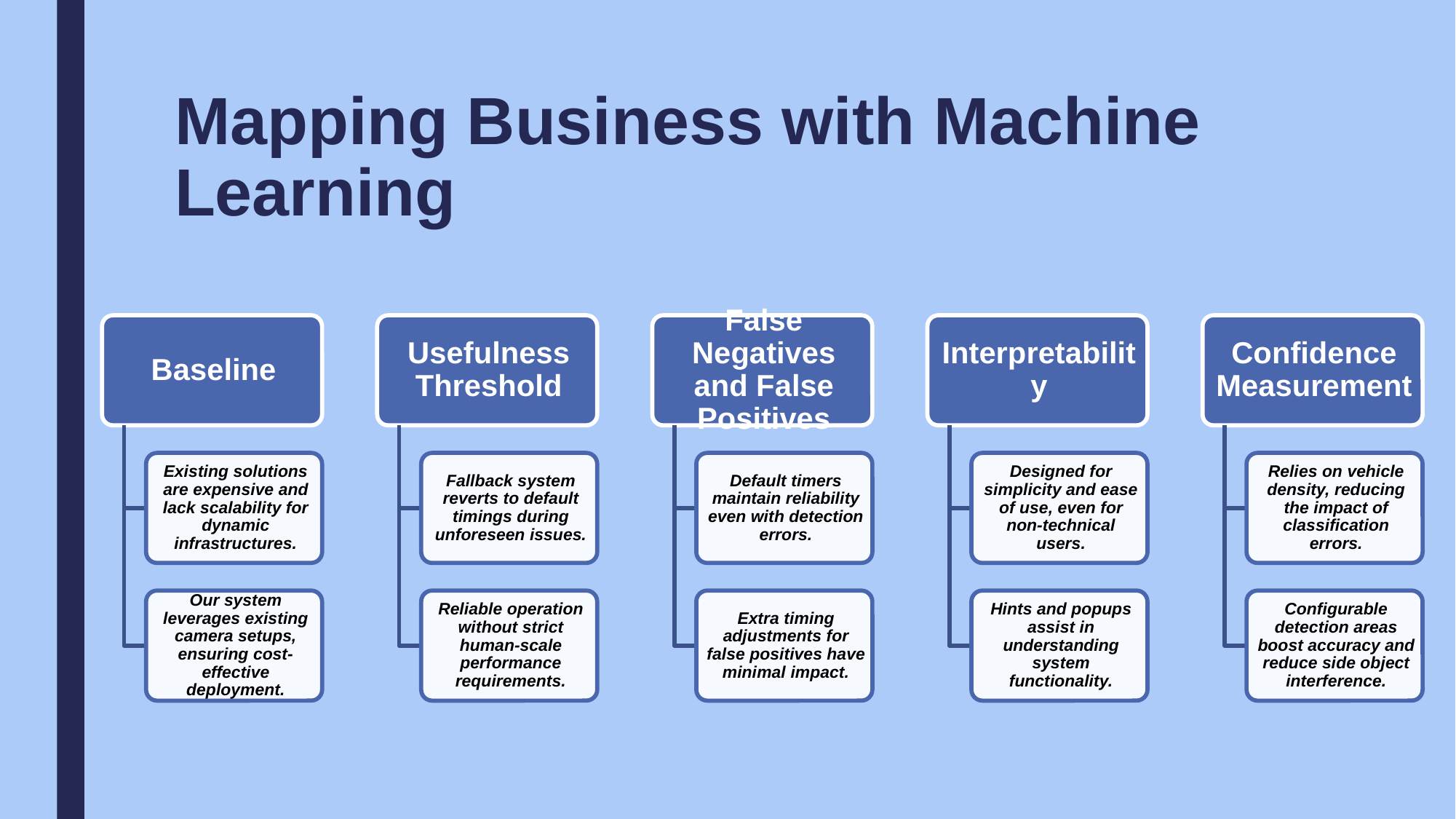

# Mapping Business with Machine Learning
Baseline
Existing solutions are expensive and lack scalability for dynamic infrastructures.
Our system leverages existing camera setups, ensuring cost-effective deployment.
Usefulness Threshold
Fallback system reverts to default timings during unforeseen issues.
Reliable operation without strict human-scale performance requirements.
False Negatives and False Positives
Default timers maintain reliability even with detection errors.
Extra timing adjustments for false positives have minimal impact.
Interpretability
Designed for simplicity and ease of use, even for non-technical users.
Hints and popups assist in understanding system functionality.
Confidence Measurement
Relies on vehicle density, reducing the impact of classification errors.
Configurable detection areas boost accuracy and reduce side object interference.